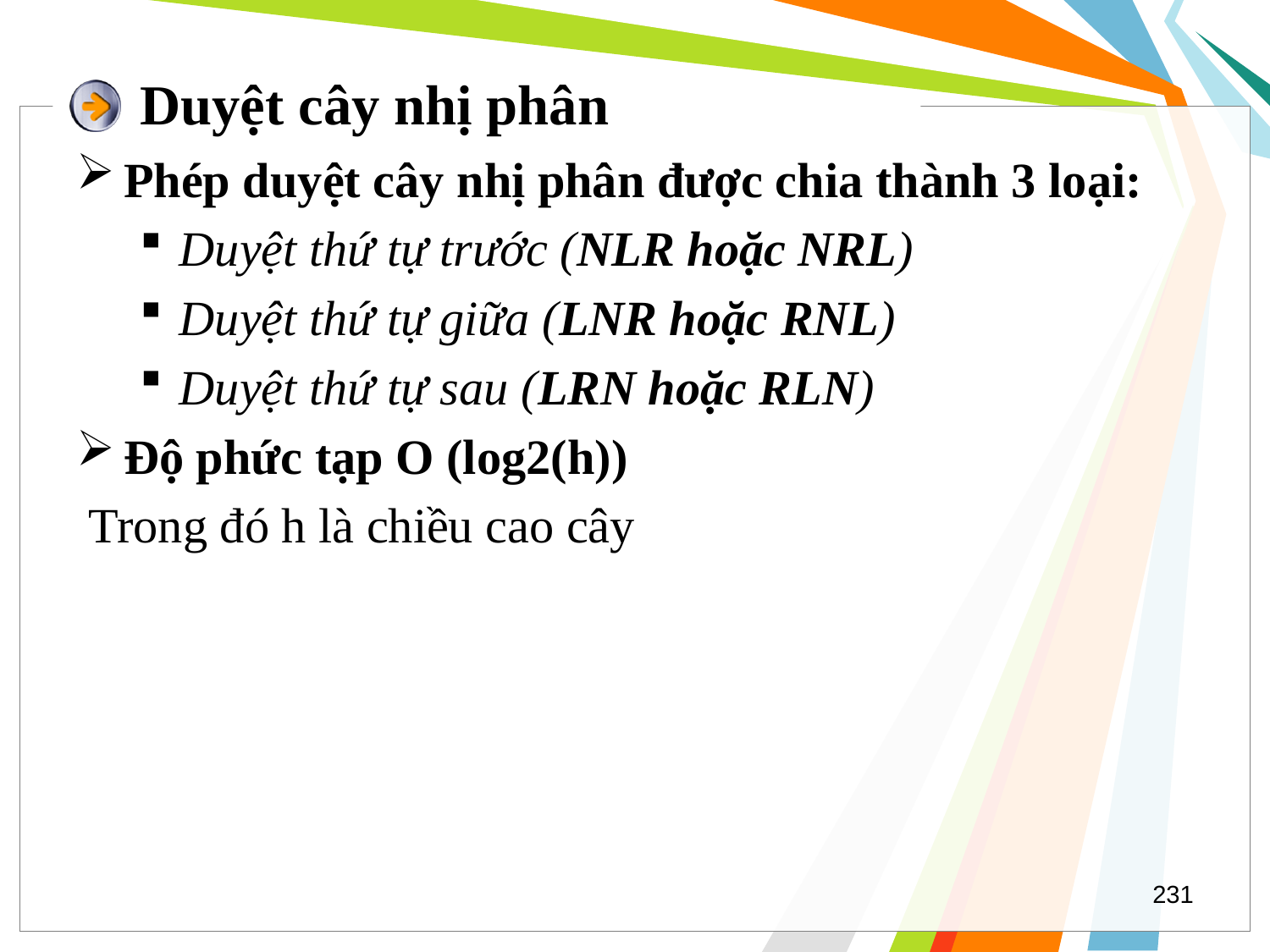

# Duyệt cây nhị phân
Phép duyệt cây nhị phân được chia thành 3 loại:
Duyệt thứ tự trước (NLR hoặc NRL)
Duyệt thứ tự giữa (LNR hoặc RNL)
Duyệt thứ tự sau (LRN hoặc RLN)
Độ phức tạp O (log2(h))
 Trong đó h là chiều cao cây

231